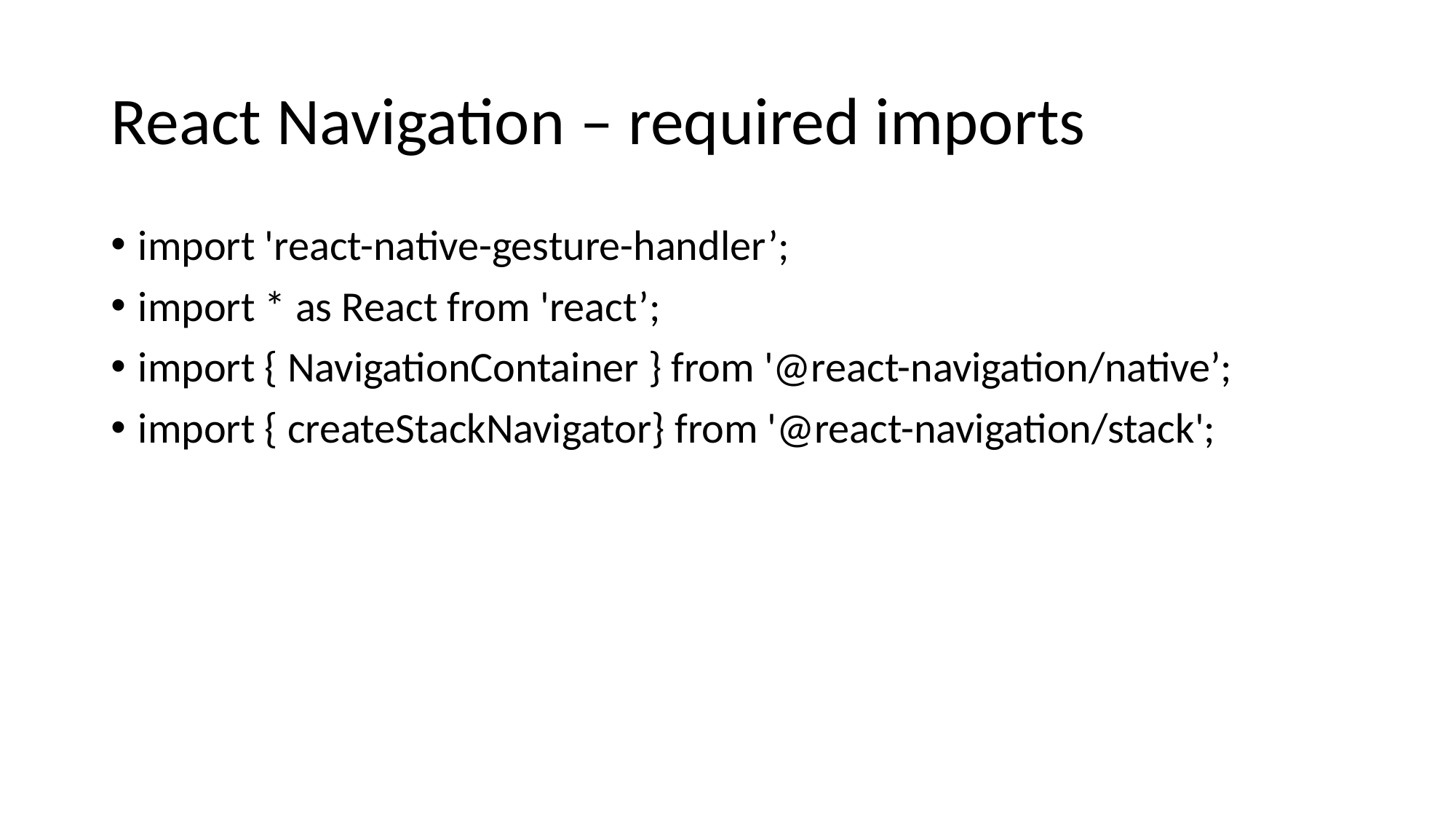

# React Navigation – required imports
import 'react-native-gesture-handler’;
import * as React from 'react’;
import { NavigationContainer } from '@react-navigation/native’;
import { createStackNavigator} from '@react-navigation/stack';